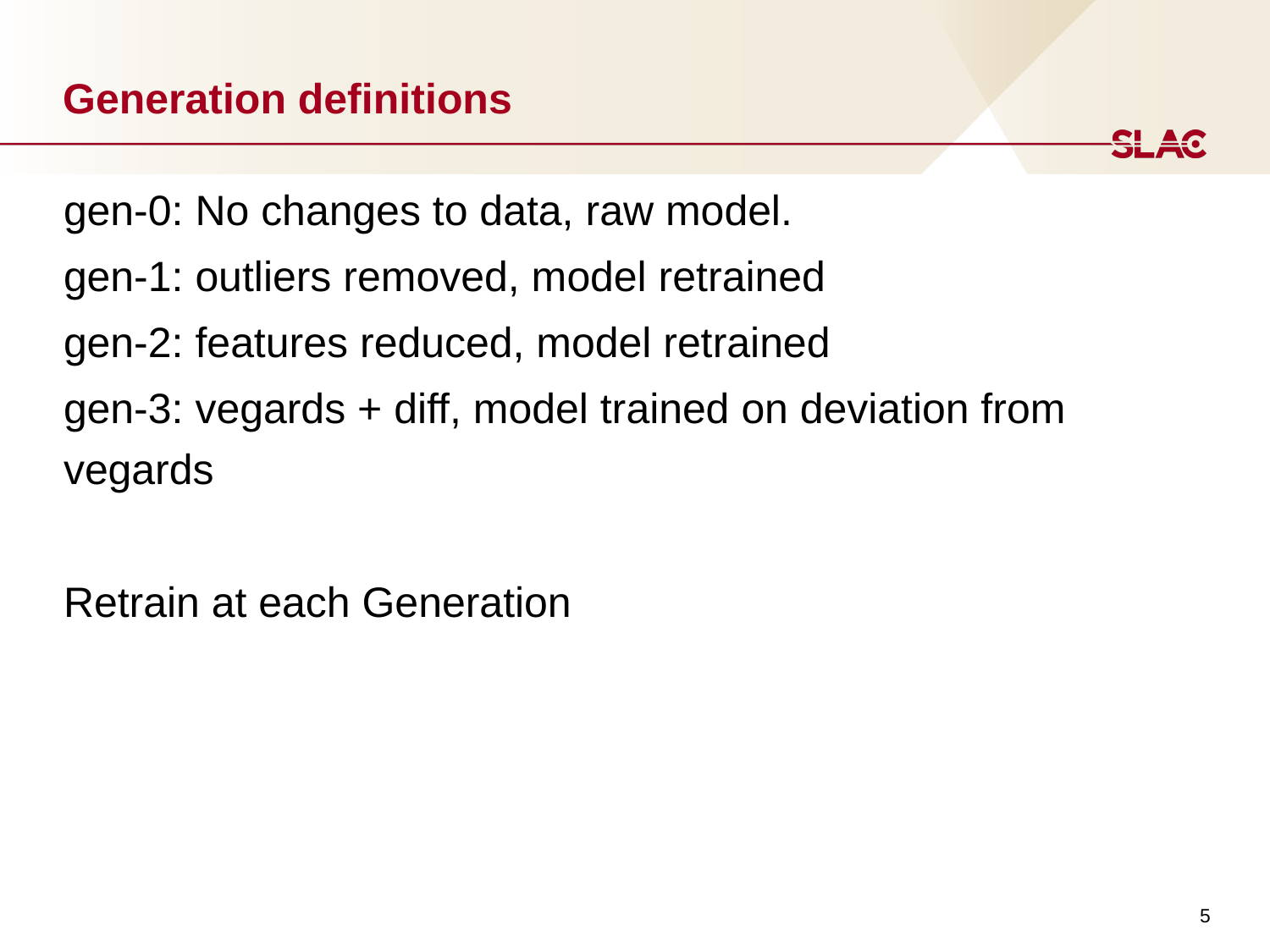

# Generation definitions
gen-0: No changes to data, raw model.
gen-1: outliers removed, model retrained
gen-2: features reduced, model retrained
gen-3: vegards + diff, model trained on deviation from vegards

Retrain at each Generation
5